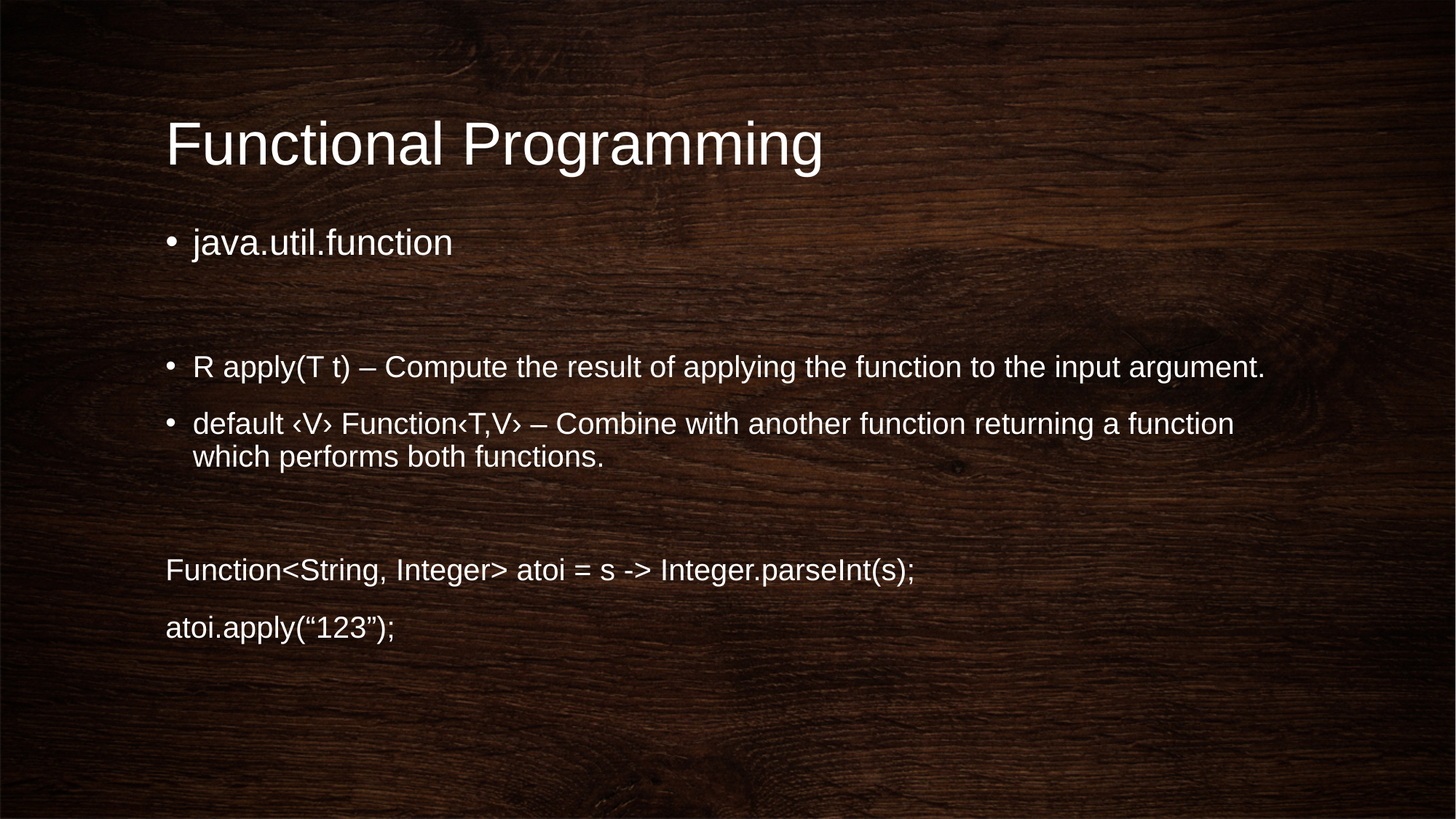

# Functional Programming
java.util.function

R apply(T t) – Compute the result of applying the function to the input argument.
default ‹V› Function‹T,V› – Combine with another function returning a function which performs both functions.

Function<String, Integer> atoi = s -> Integer.parseInt(s);
atoi.apply(“123”);